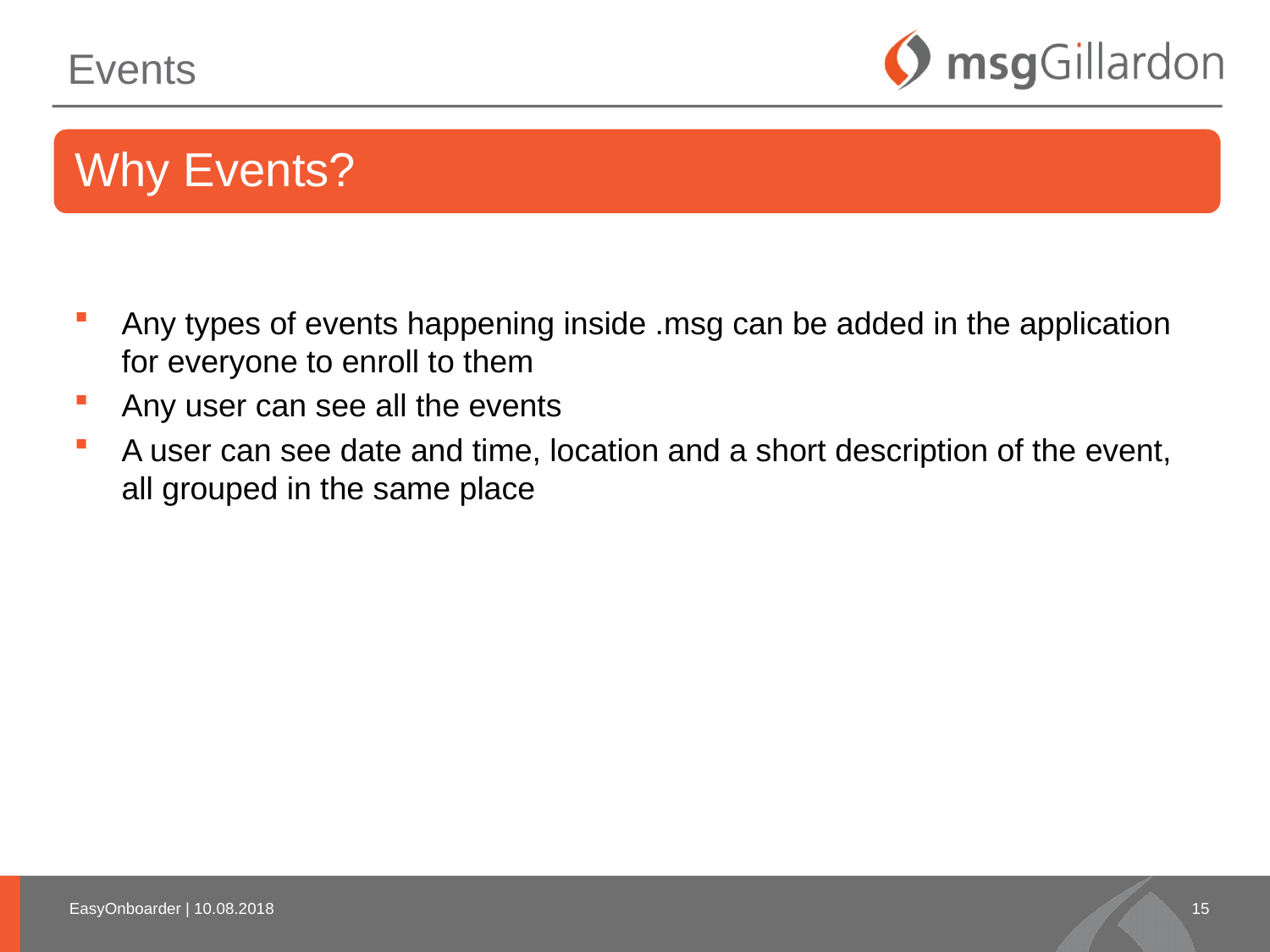

Events
Why Events?
Any types of events happening inside .msg can be added in the application for everyone to enroll to them
Any user can see all the events
A user can see date and time, location and a short description of the event, all grouped in the same place

 EasyOnboarder | 10.08.2018
15